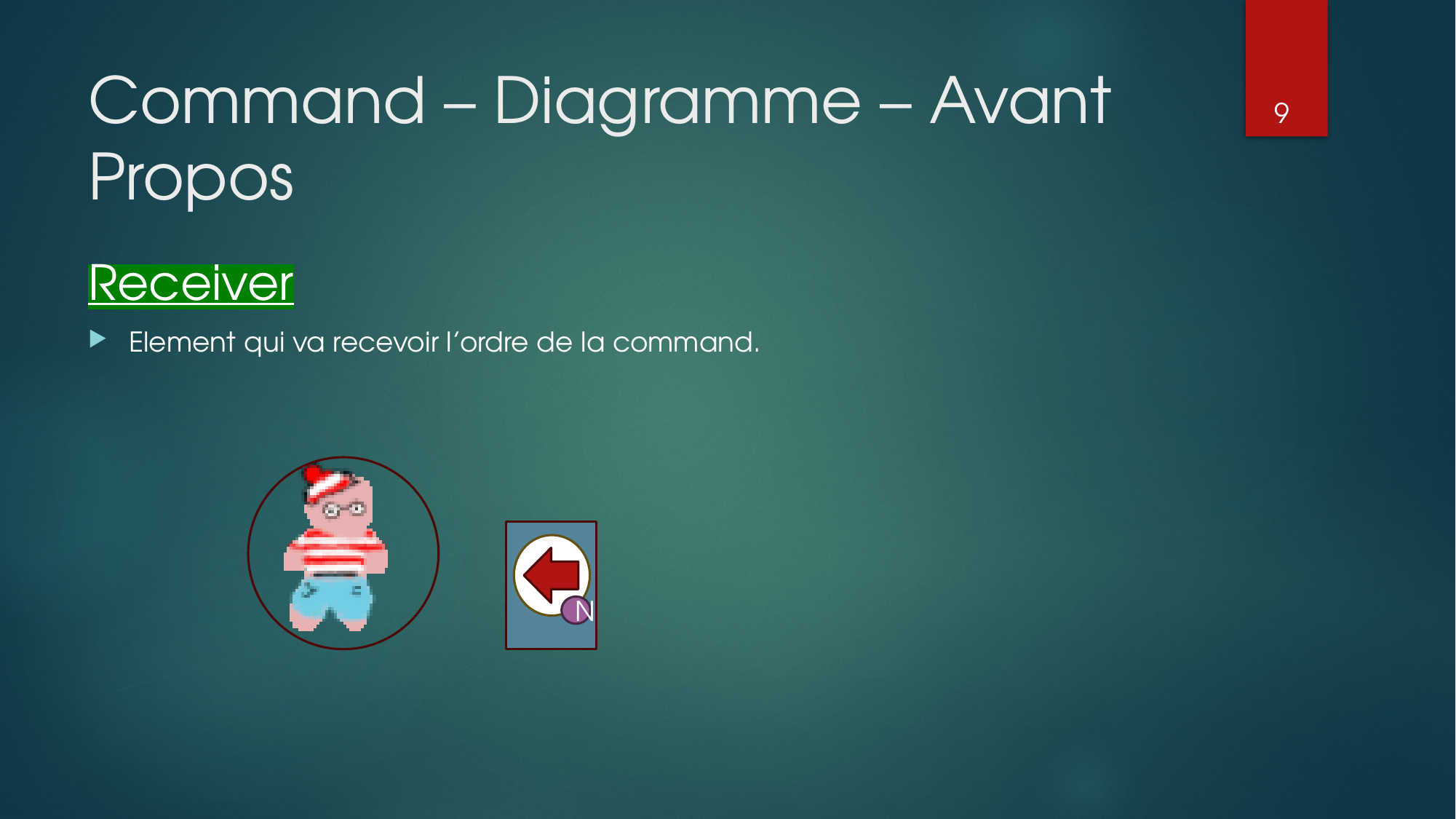

# Command – Diagramme – Avant Propos
9

Receiver
Element qui va recevoir l’ordre de la command.

N